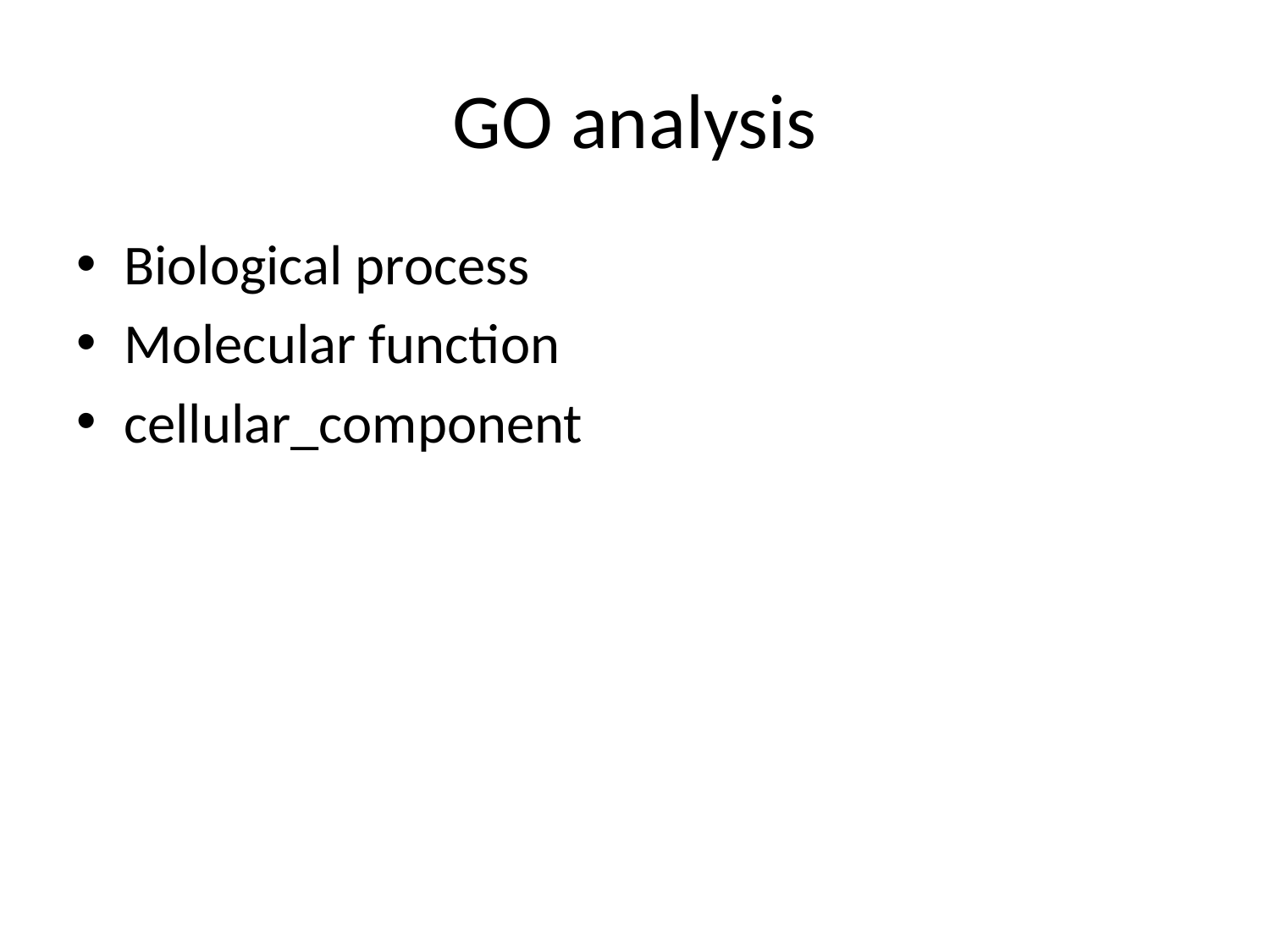

# GO analysis
Biological process
Molecular function
cellular_component